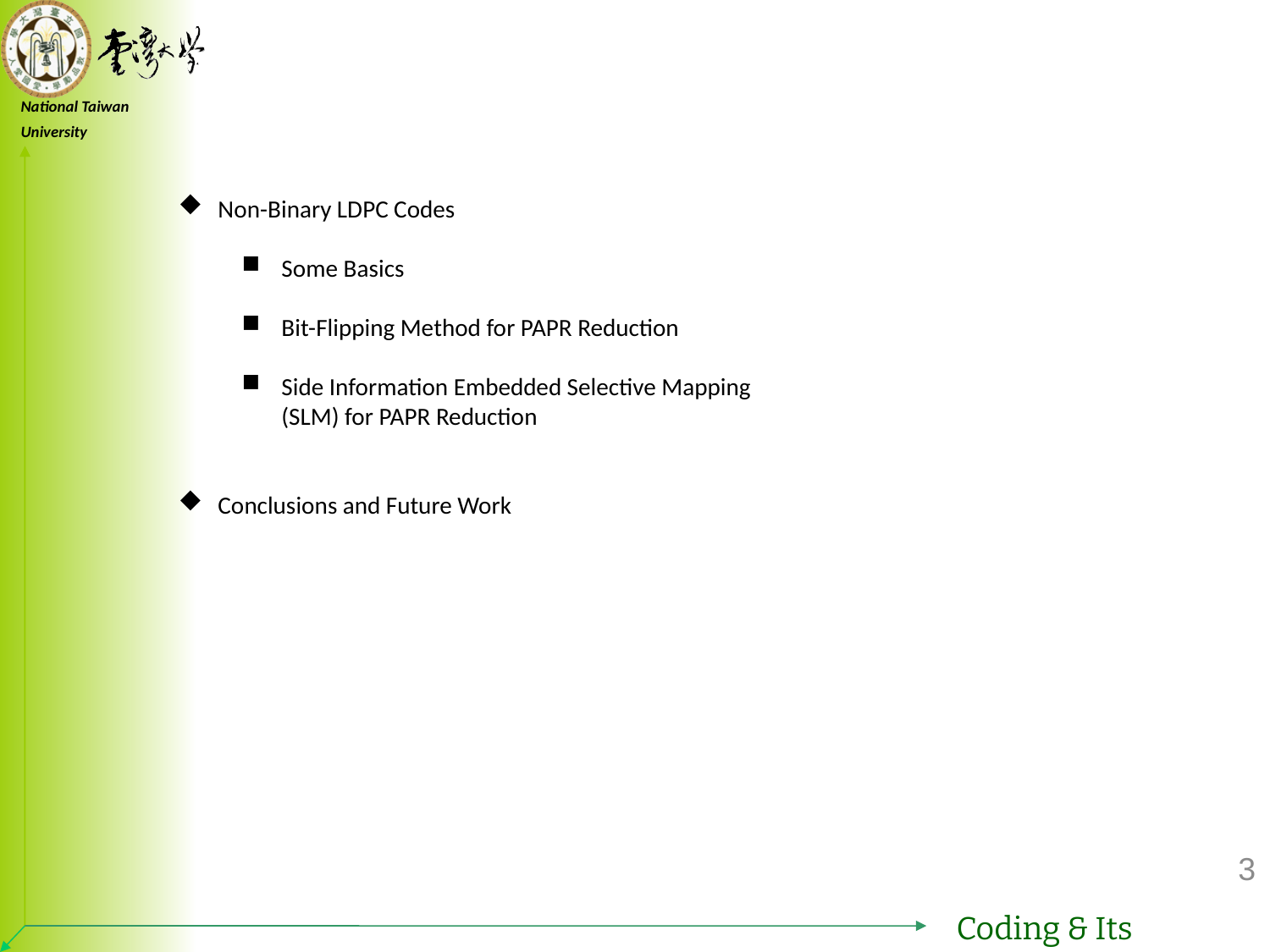

Non-Binary LDPC Codes

Some Basics

Bit-Flipping Method for PAPR Reduction

Side Information Embedded Selective Mapping (SLM) for PAPR Reduction

Conclusions and Future Work